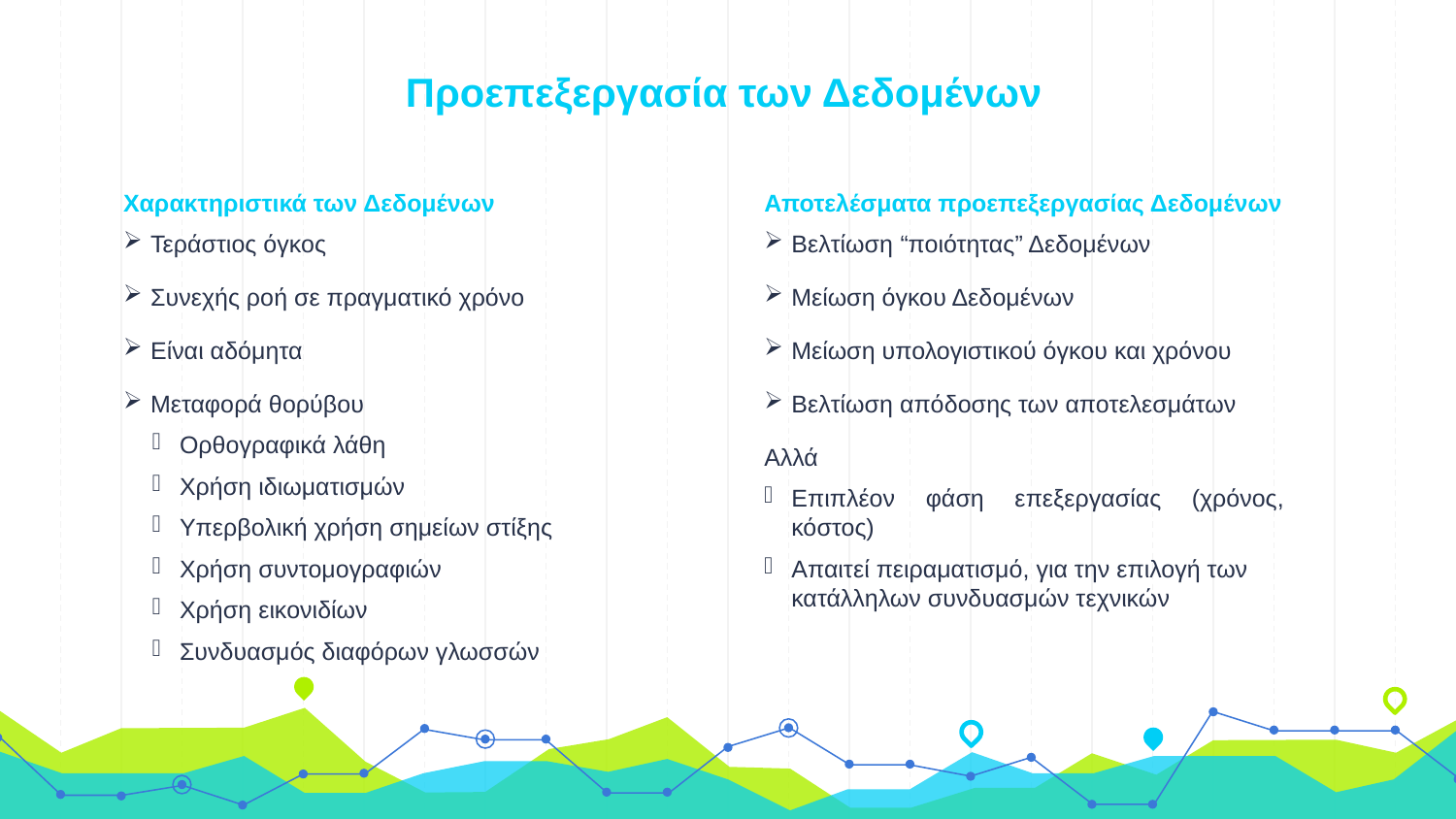

# Προεπεξεργασία των Δεδομένων
Χαρακτηριστικά των Δεδομένων
Τεράστιος όγκος
Συνεχής ροή σε πραγματικό χρόνο
Είναι αδόμητα
Μεταφορά θορύβου
Ορθογραφικά λάθη
Χρήση ιδιωματισμών
Υπερβολική χρήση σημείων στίξης
Χρήση συντομογραφιών
Χρήση εικονιδίων
Συνδυασμός διαφόρων γλωσσών

Αποτελέσματα προεπεξεργασίας Δεδομένων
Βελτίωση “ποιότητας” Δεδομένων
Μείωση όγκου Δεδομένων
Μείωση υπολογιστικού όγκου και χρόνου
Βελτίωση απόδοσης των αποτελεσμάτων
Αλλά
Επιπλέον φάση επεξεργασίας (χρόνος, κόστος)
Απαιτεί πειραματισμό, για την επιλογή των κατάλληλων συνδυασμών τεχνικών